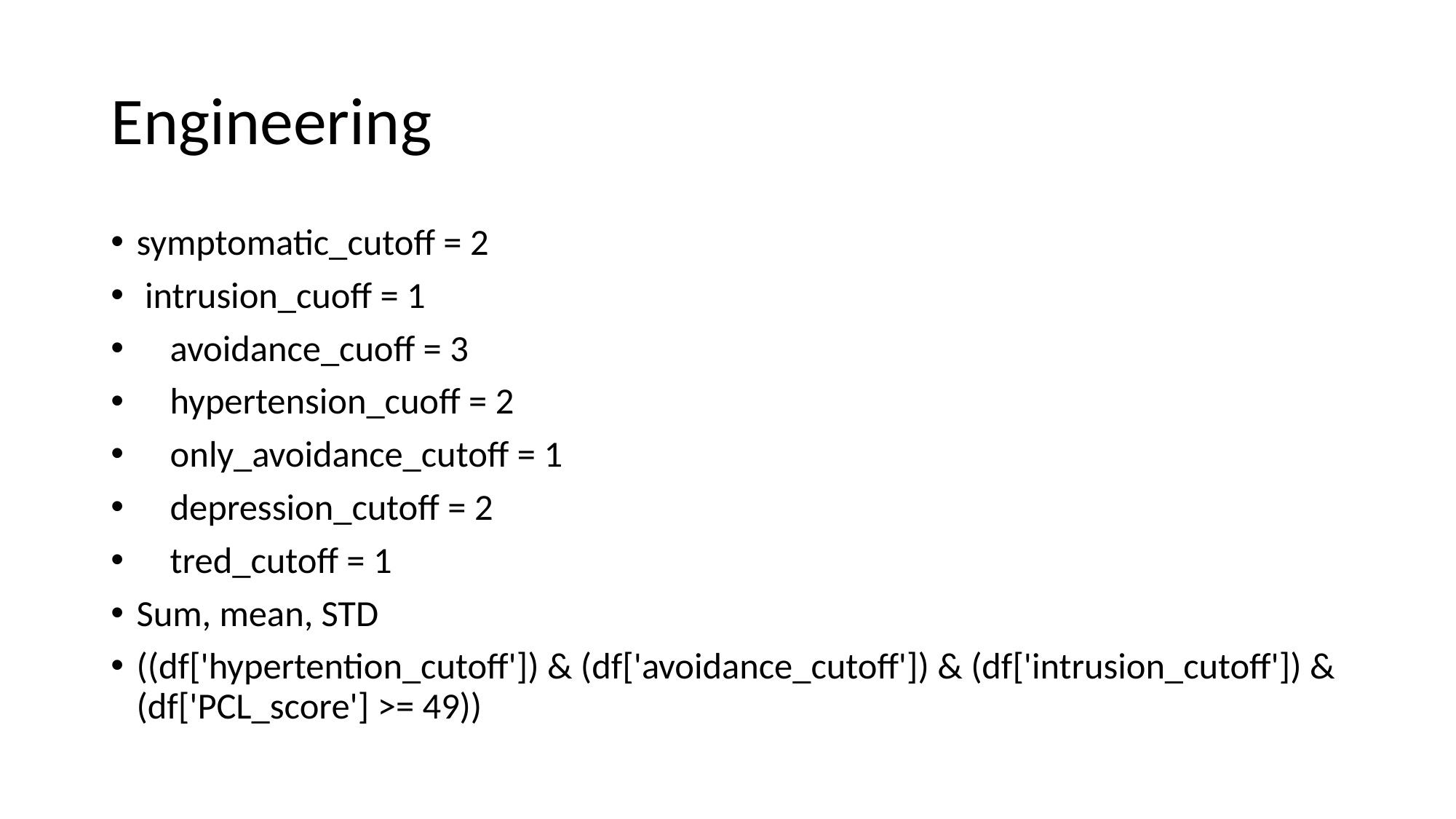

# Engineering
symptomatic_cutoff = 2
 intrusion_cuoff = 1
    avoidance_cuoff = 3
    hypertension_cuoff = 2
    only_avoidance_cutoff = 1
    depression_cutoff = 2
    tred_cutoff = 1
Sum, mean, STD
((df['hypertention_cutoff']) & (df['avoidance_cutoff']) & (df['intrusion_cutoff']) & (df['PCL_score'] >= 49))